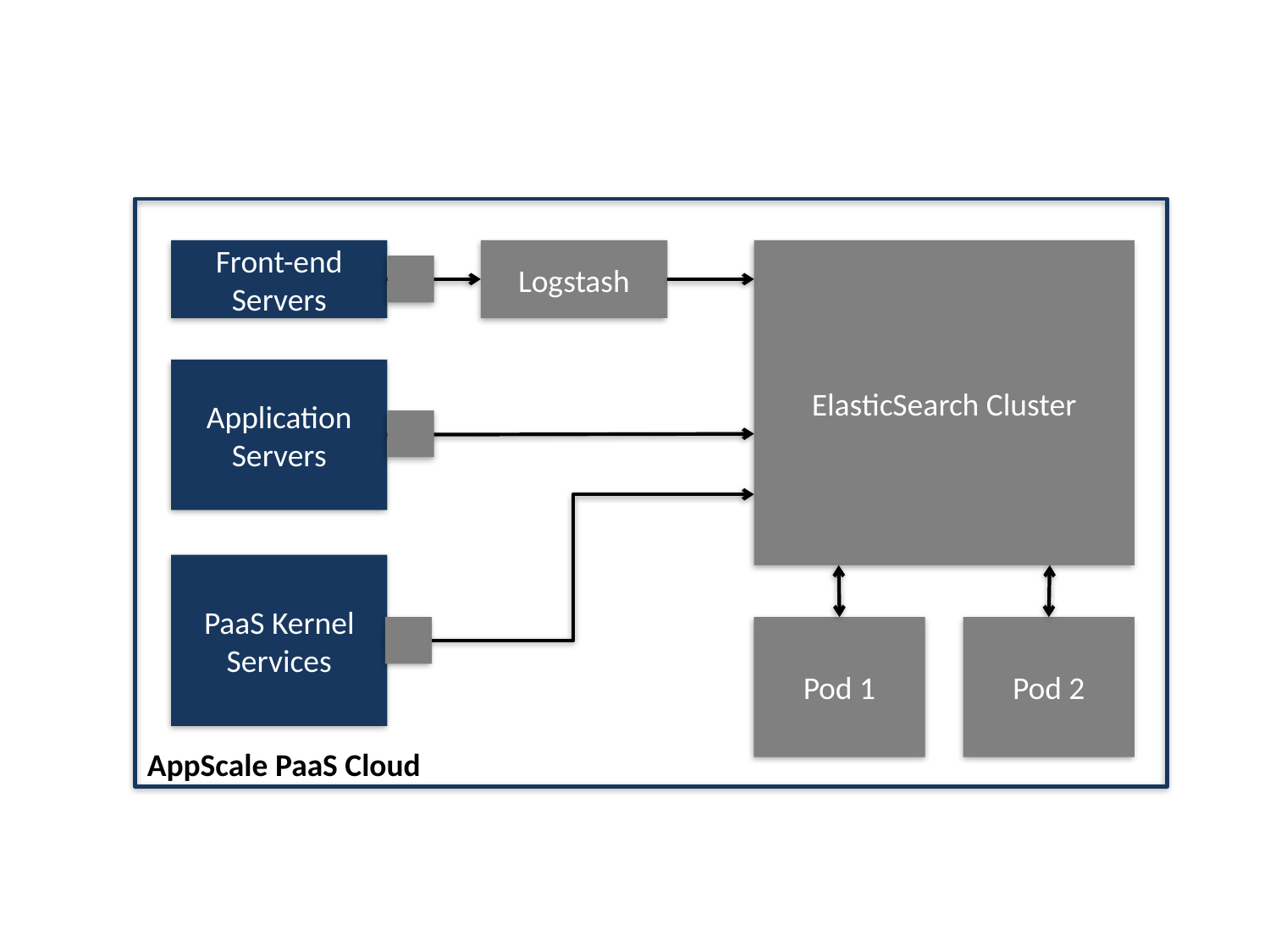

Front-end Servers
Logstash
ElasticSearch Cluster

Application Servers

PaaS Kernel Services
Pod 1
Pod 2

AppScale PaaS Cloud